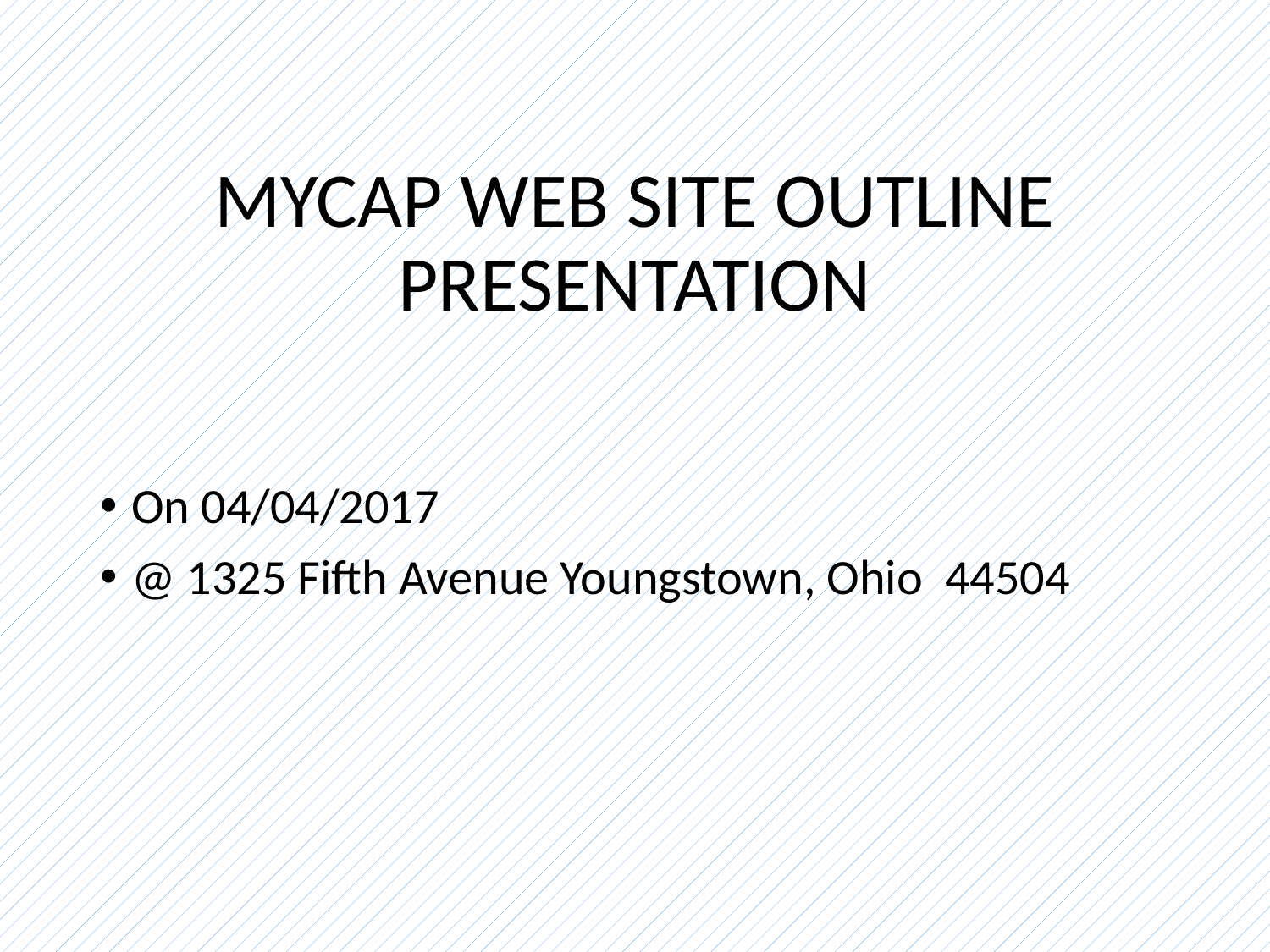

# MYCAP WEB SITE OUTLINE PRESENTATION
On 04/04/2017
@ 1325 Fifth Avenue Youngstown, Ohio  44504